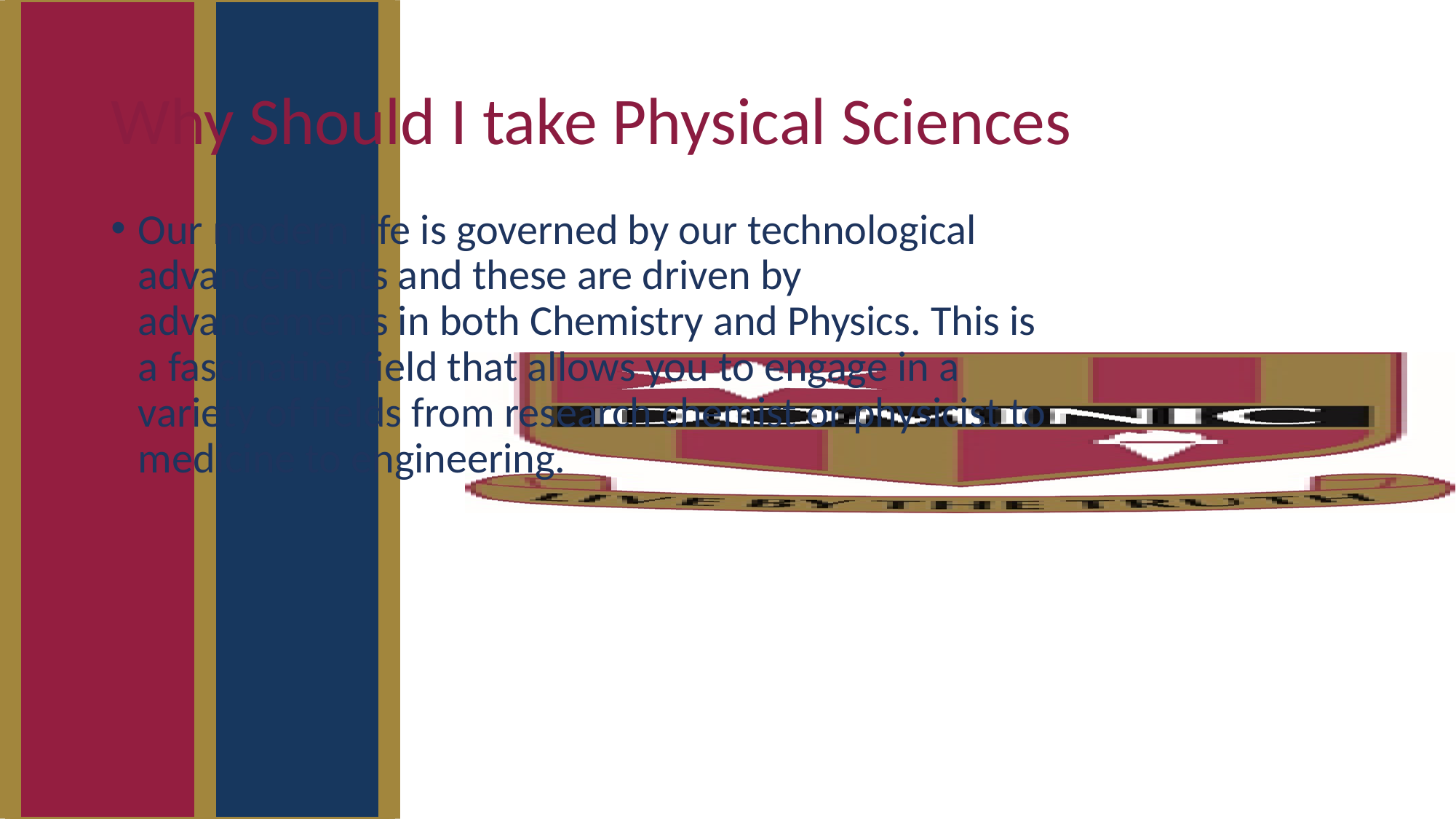

# Why Should I take Physical Sciences
Our modern life is governed by our technological advancements and these are driven by advancements in both Chemistry and Physics. This is a fascinating field that allows you to engage in a variety of fields from research chemist or physicist to medicine to engineering.